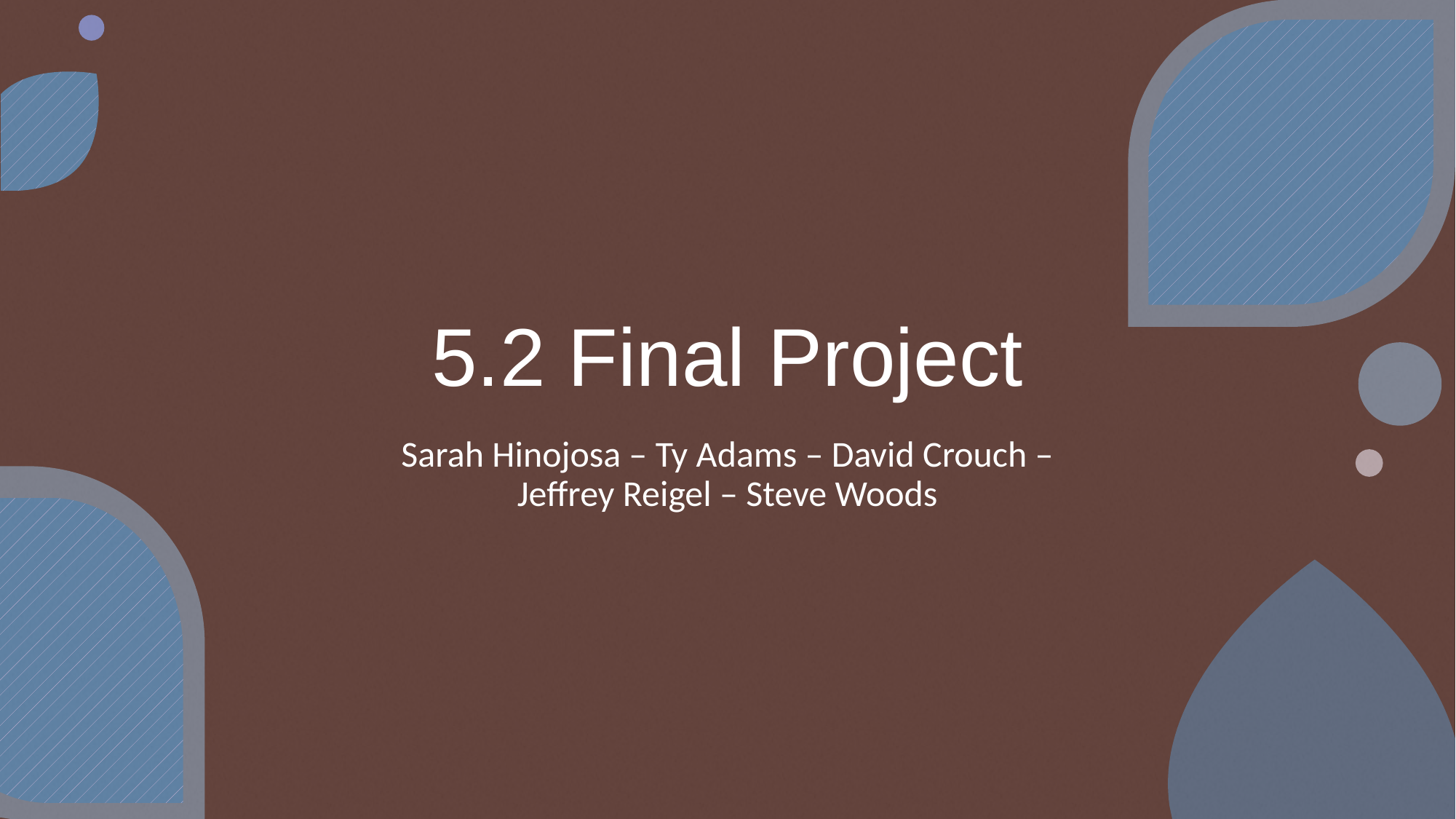

# 5.2 Final Project
Sarah Hinojosa – Ty Adams – David Crouch – Jeffrey Reigel – Steve Woods